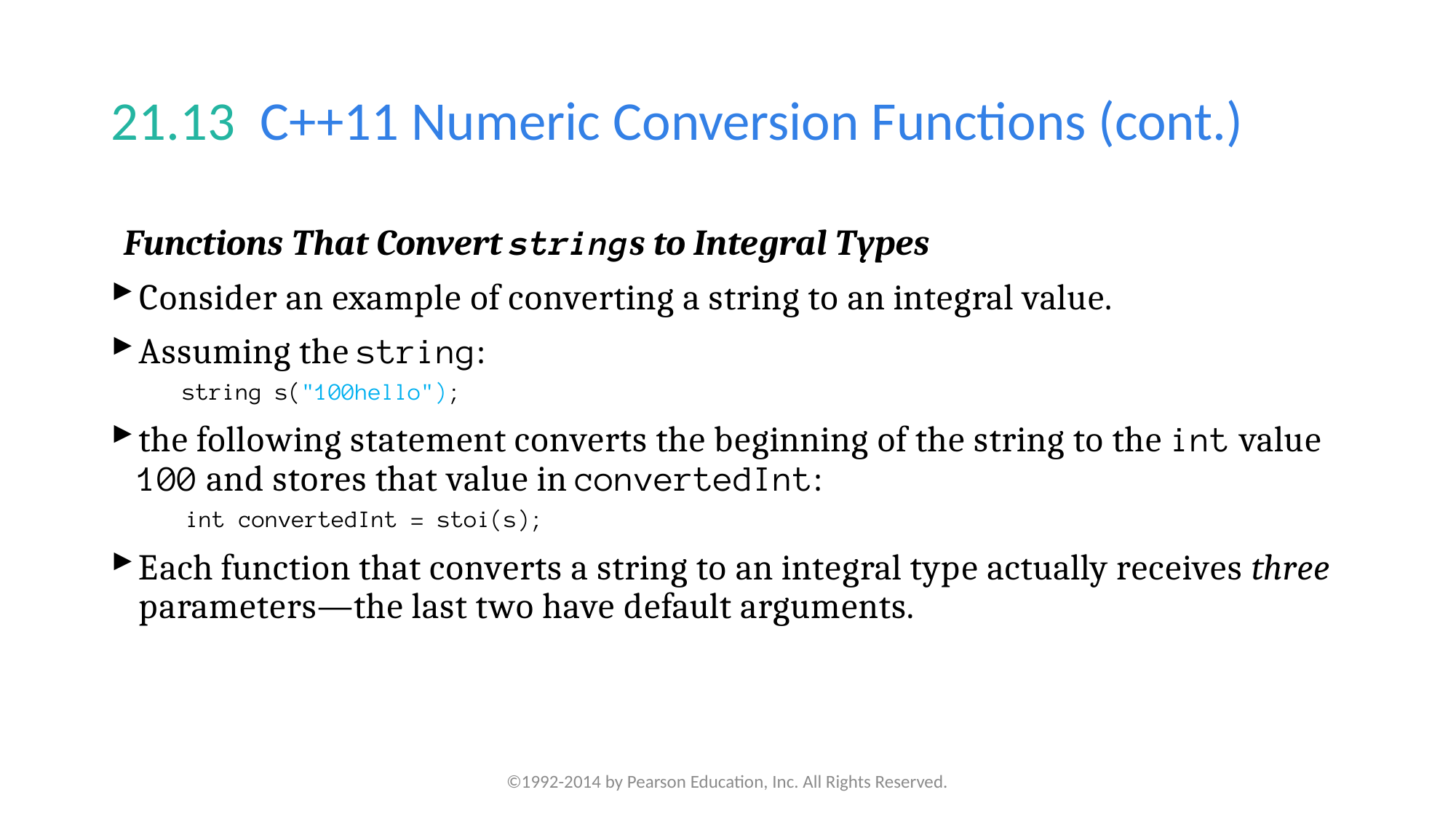

# 21.13  C++11 Numeric Conversion Functions (cont.)
Functions That Convert strings to Integral Types
Consider an example of converting a string to an integral value.
Assuming the string:
string s("100hello");
the following statement converts the beginning of the string to the int value 100 and stores that value in convertedInt:
int convertedInt = stoi(s);
Each function that converts a string to an integral type actually receives three parameters—the last two have default arguments.
©1992-2014 by Pearson Education, Inc. All Rights Reserved.